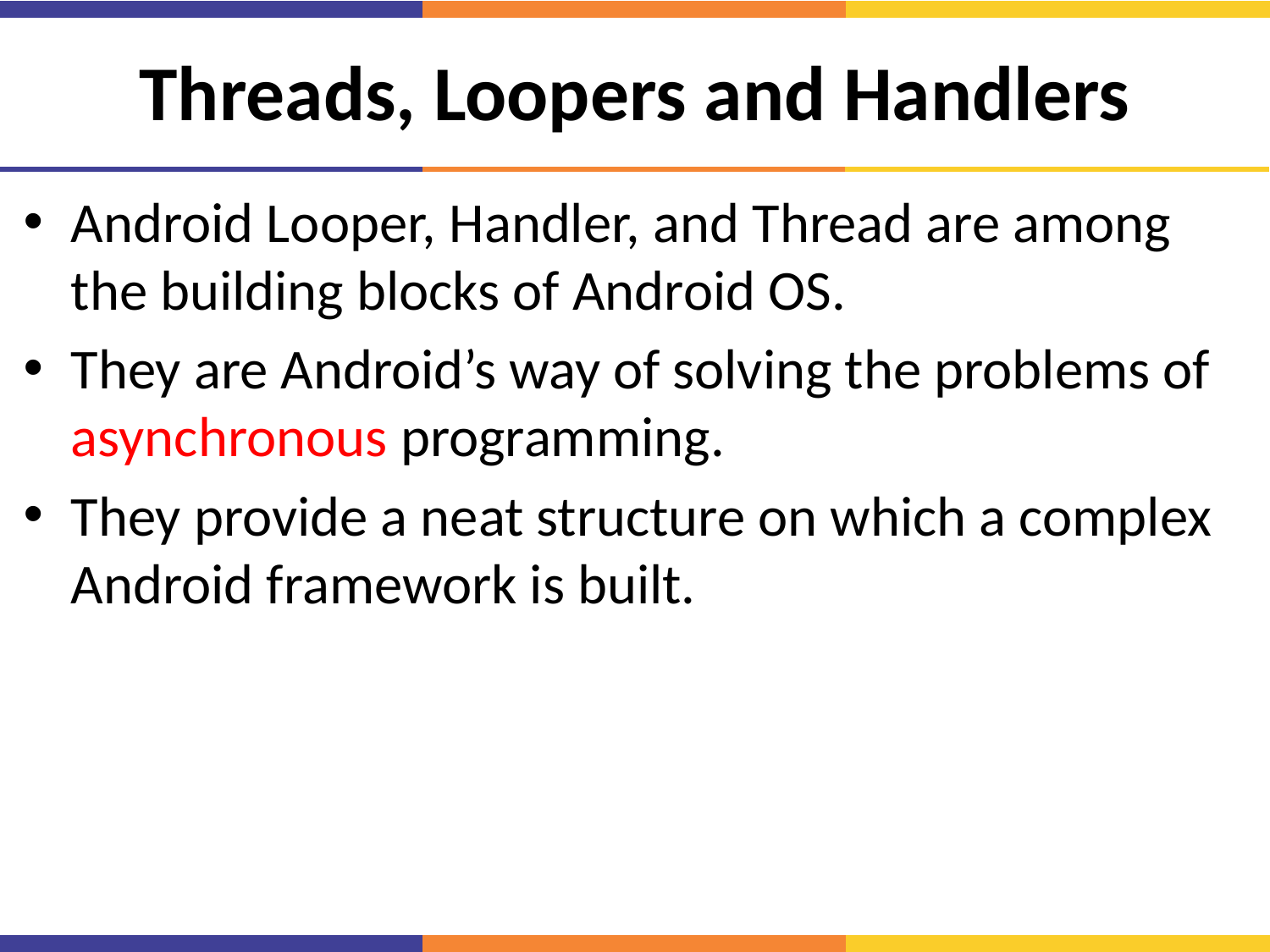

# Threads, Loopers and Handlers
Android Looper, Handler, and Thread are among the building blocks of Android OS.
They are Android’s way of solving the problems of asynchronous programming.
They provide a neat structure on which a complex Android framework is built.